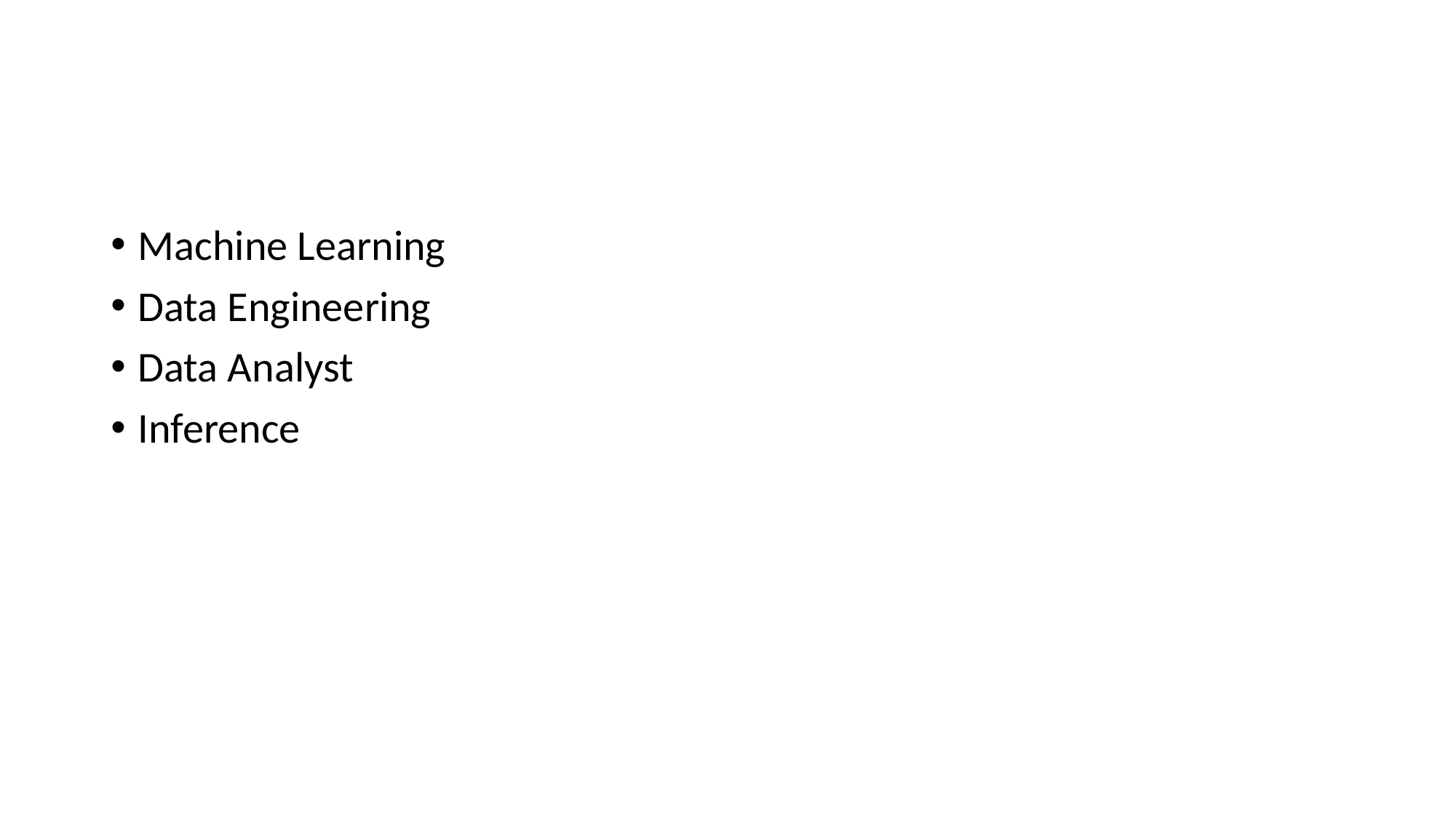

#
Machine Learning
Data Engineering
Data Analyst
Inference